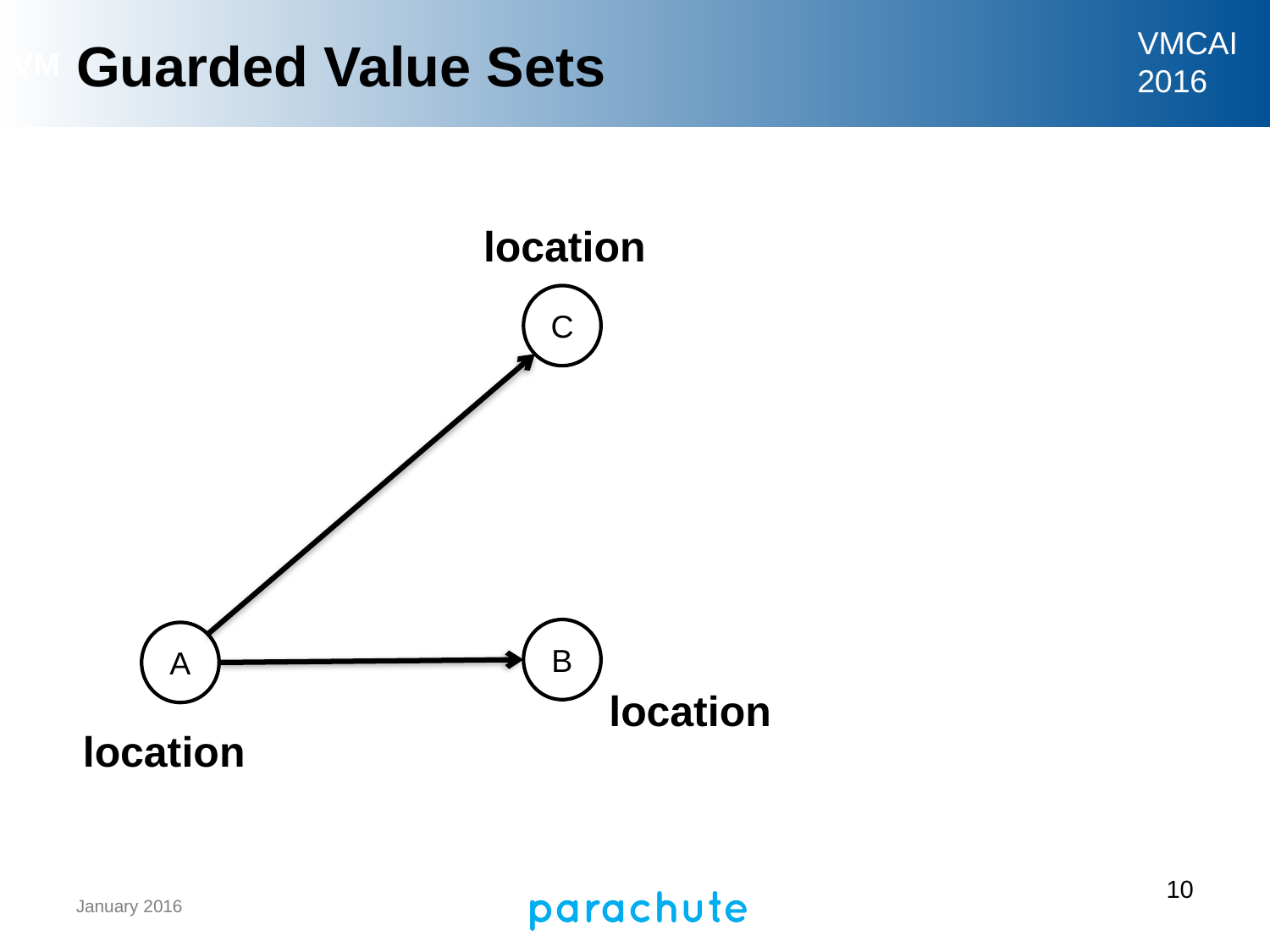

# Guarded Value Sets
location
C
B
A
location
location
10
January 2016